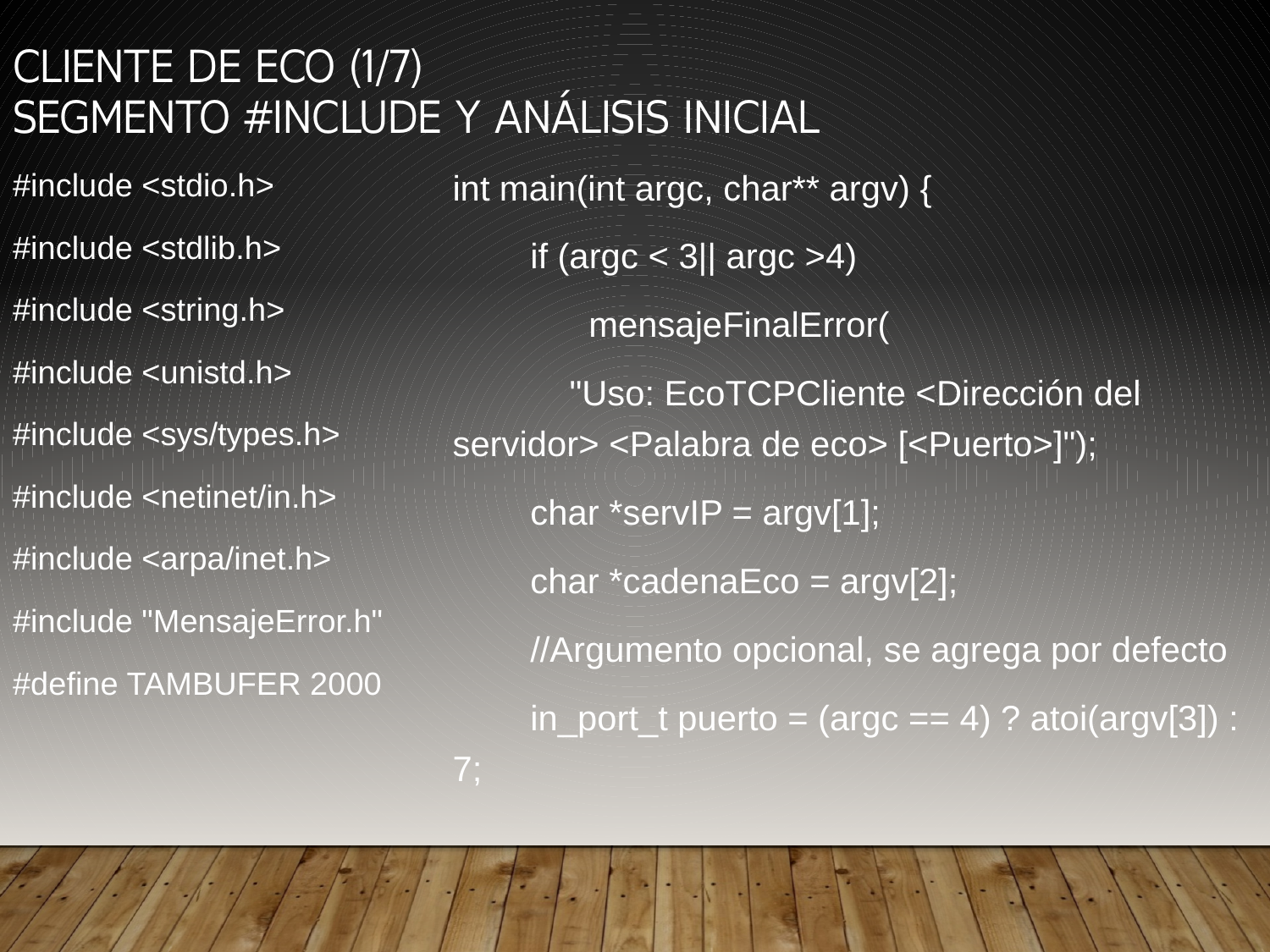

Cliente de eco (1/7)
Segmento #include y análisis inicial
#include <stdio.h>
#include <stdlib.h>
#include <string.h>
#include <unistd.h>
#include <sys/types.h>
#include <netinet/in.h>
#include <arpa/inet.h>
#include "MensajeError.h"
#define TAMBUFER 2000
int main(int argc, char** argv) {
        if (argc < 3|| argc >4)
              mensajeFinalError(
            "Uso: EcoTCPCliente <Dirección del servidor> <Palabra de eco> [<Puerto>]");
        char *servIP = argv[1];
        char *cadenaEco = argv[2];
        //Argumento opcional, se agrega por defecto
        in_port_t puerto = (argc == 4) ? atoi(argv[3]) : 7;